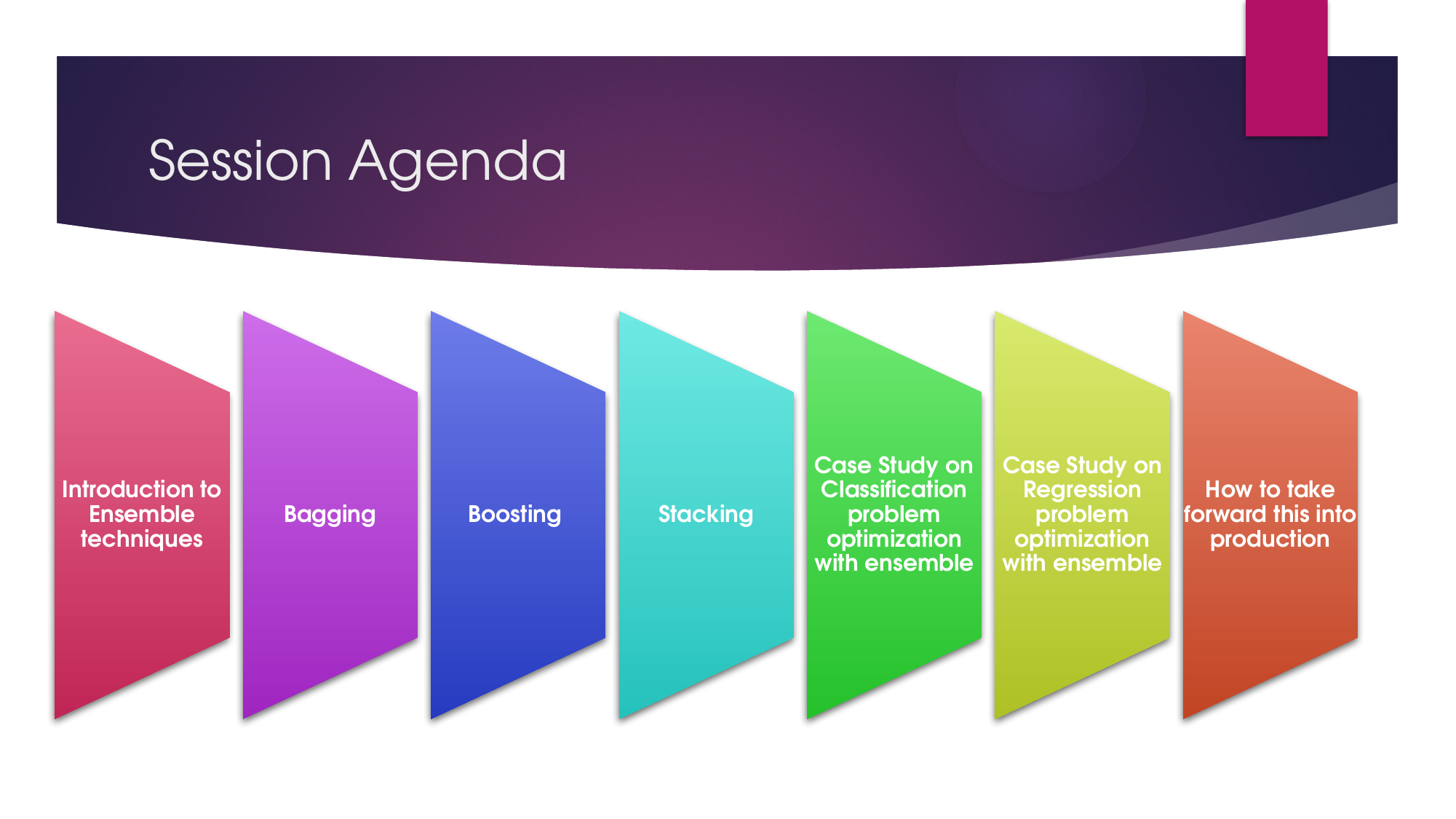

# Session Agenda
Introduction to Ensemble techniques
Bagging
Boosting
Stacking
Case Study on Classification problem optimization with ensemble
Case Study on Regression problem optimization with ensemble
How to take forward this into production